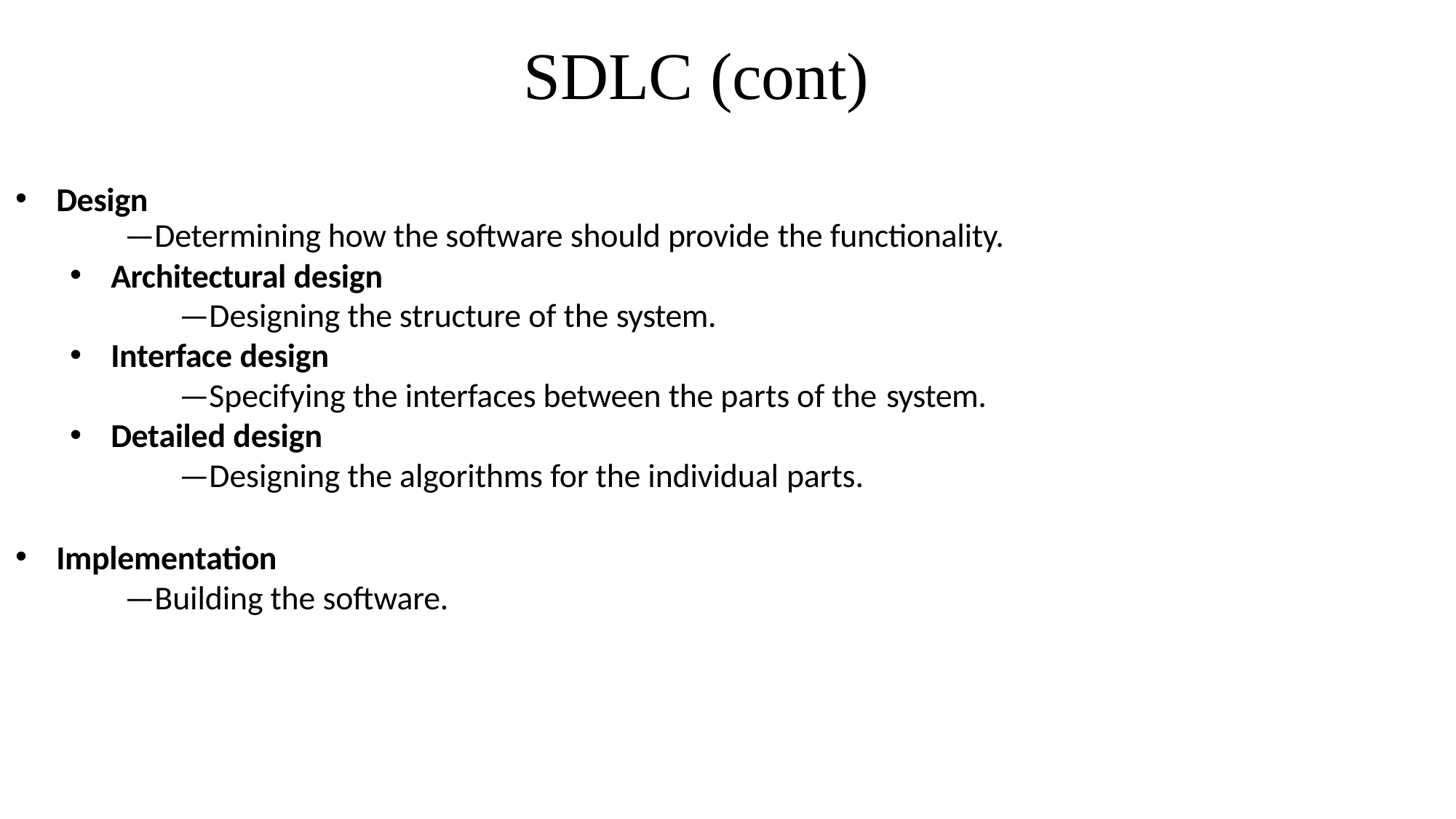

# SDLC (cont)
Design
—Determining how the software should provide the functionality.
Architectural design
—Designing the structure of the system.
Interface design
—Specifying the interfaces between the parts of the system.
Detailed design
—Designing the algorithms for the individual parts.

Implementation
—Building the software.